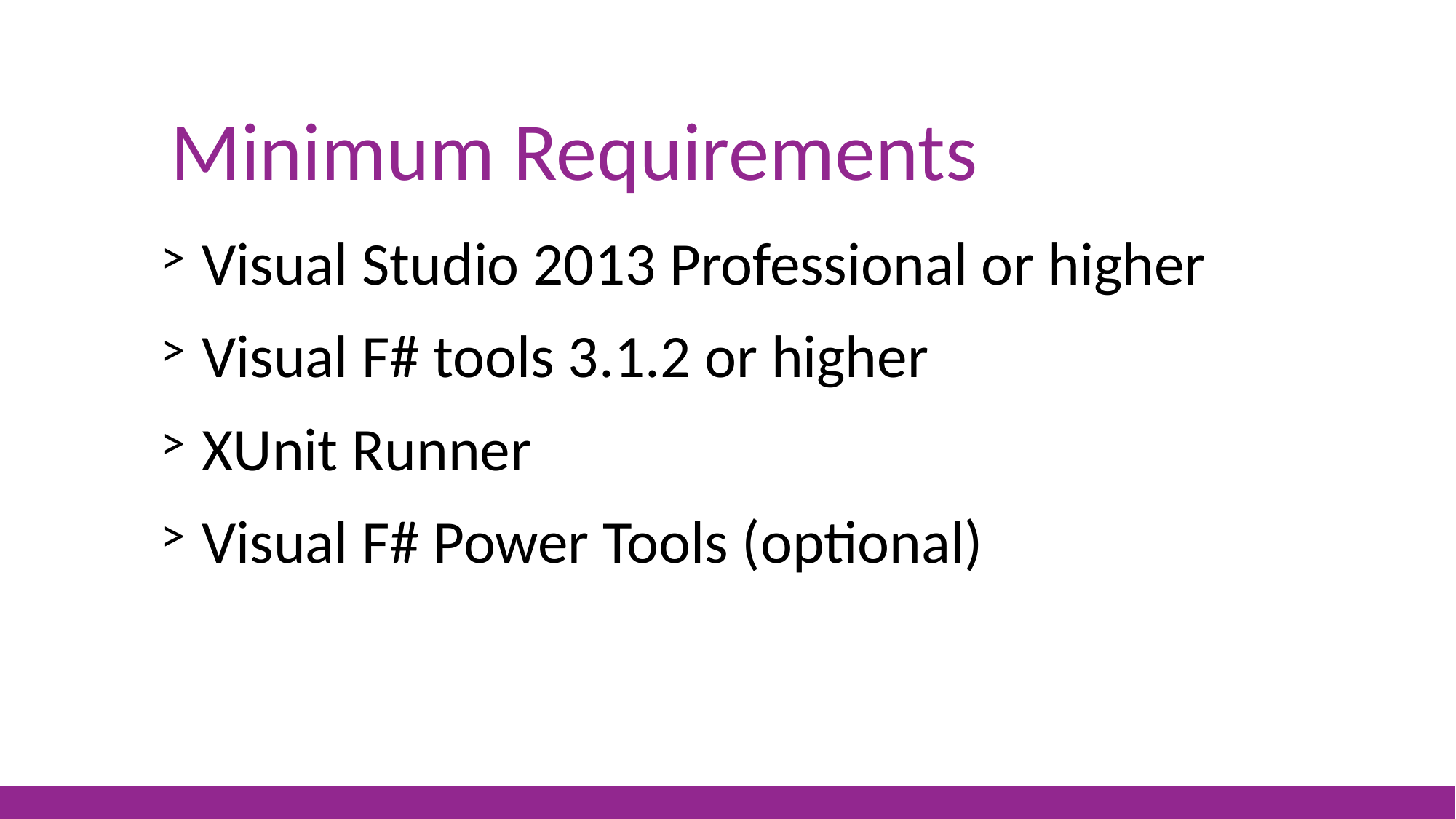

# Minimum Requirements
 Visual Studio 2013 Professional or higher
 Visual F# tools 3.1.2 or higher
 XUnit Runner
 Visual F# Power Tools (optional)